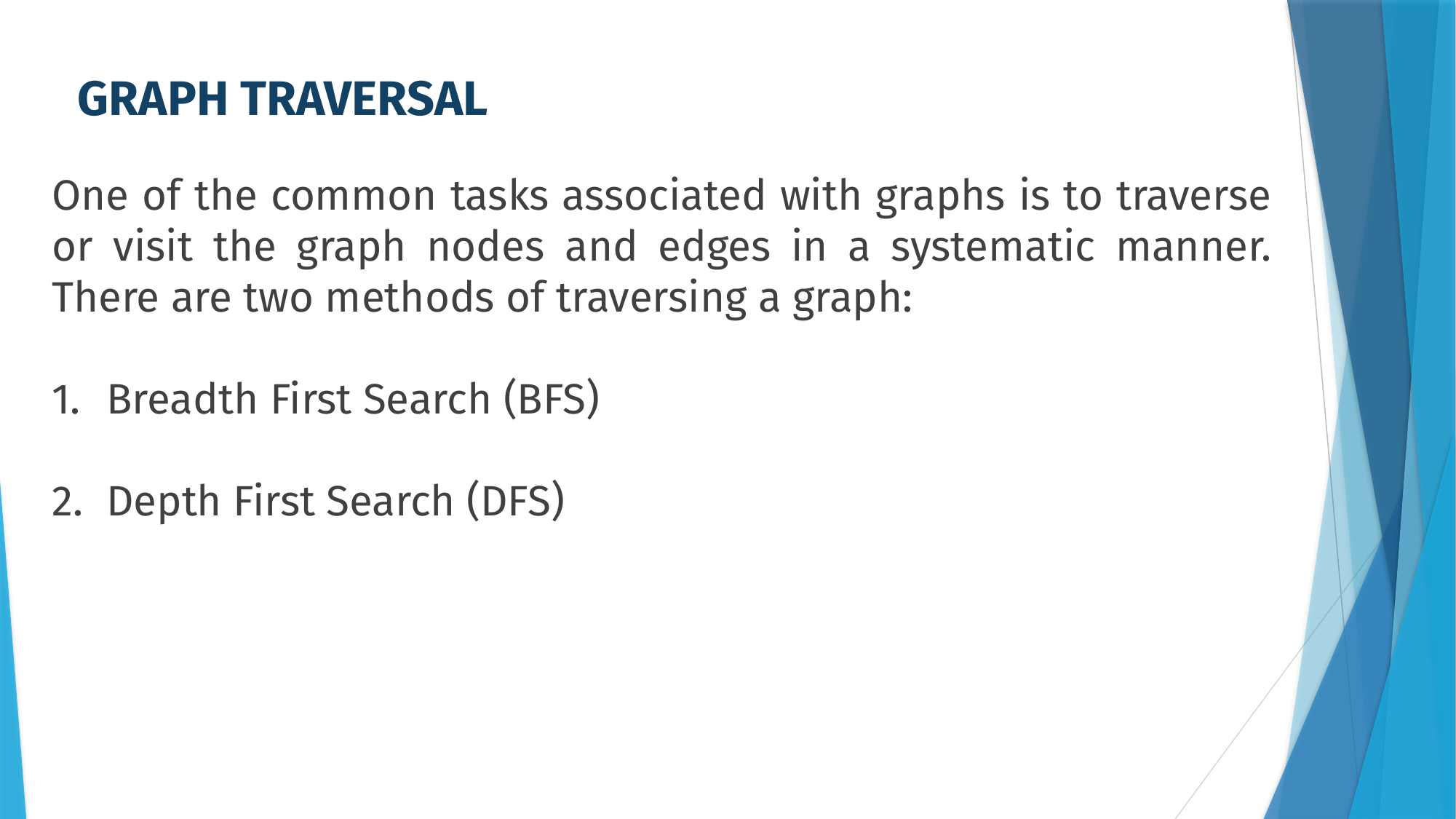

# GRAPH TRAVERSAL
One of the common tasks associated with graphs is to traverse or visit the graph nodes and edges in a systematic manner. There are two methods of traversing a graph:

Breadth First Search (BFS)

Depth First Search (DFS)